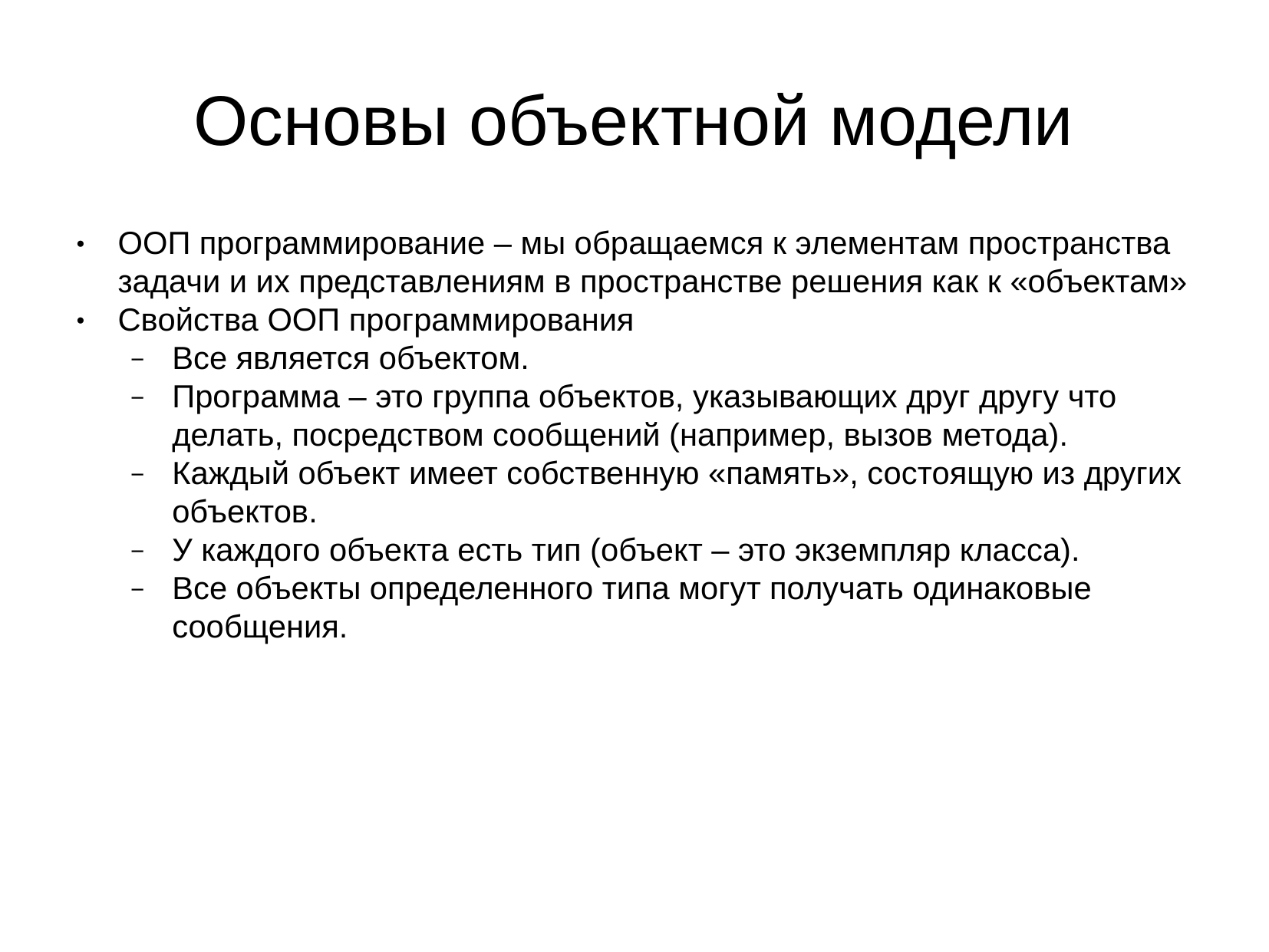

Основы объектной модели
ООП программирование – мы обращаемся к элементам пространства задачи и их представлениям в пространстве решения как к «объектам»
Свойства ООП программирования
Все является объектом.
Программа – это группа объектов, указывающих друг другу что делать, посредством сообщений (например, вызов метода).
Каждый объект имеет собственную «память», состоящую из других объектов.
У каждого объекта есть тип (объект – это экземпляр класса).
Все объекты определенного типа могут получать одинаковые сообщения.